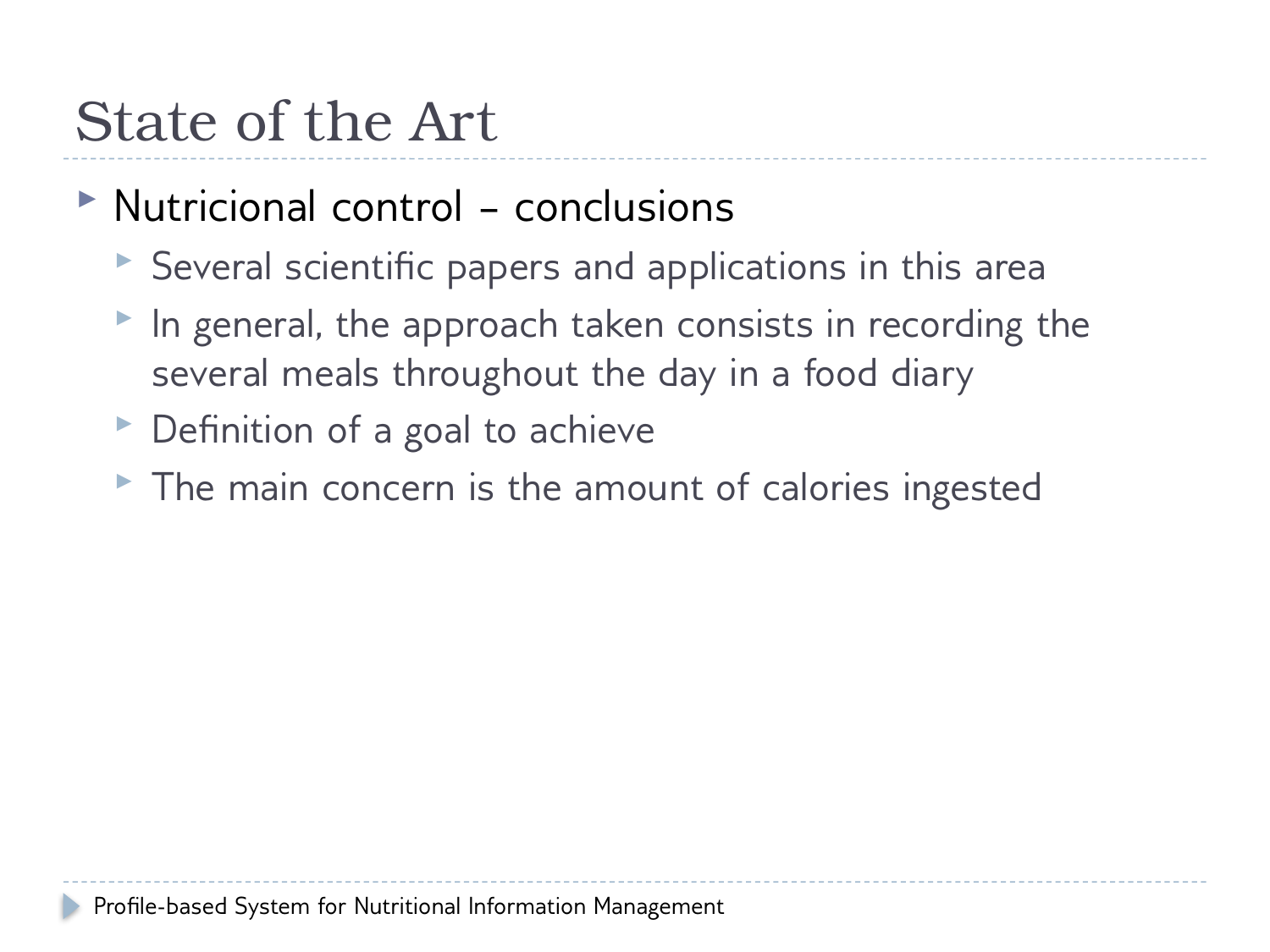

# State of the Art
Nutricional control – conclusions
Several scientific papers and applications in this area
In general, the approach taken consists in recording the several meals throughout the day in a food diary
Definition of a goal to achieve
The main concern is the amount of calories ingested
Profile-based System for Nutritional Information Management